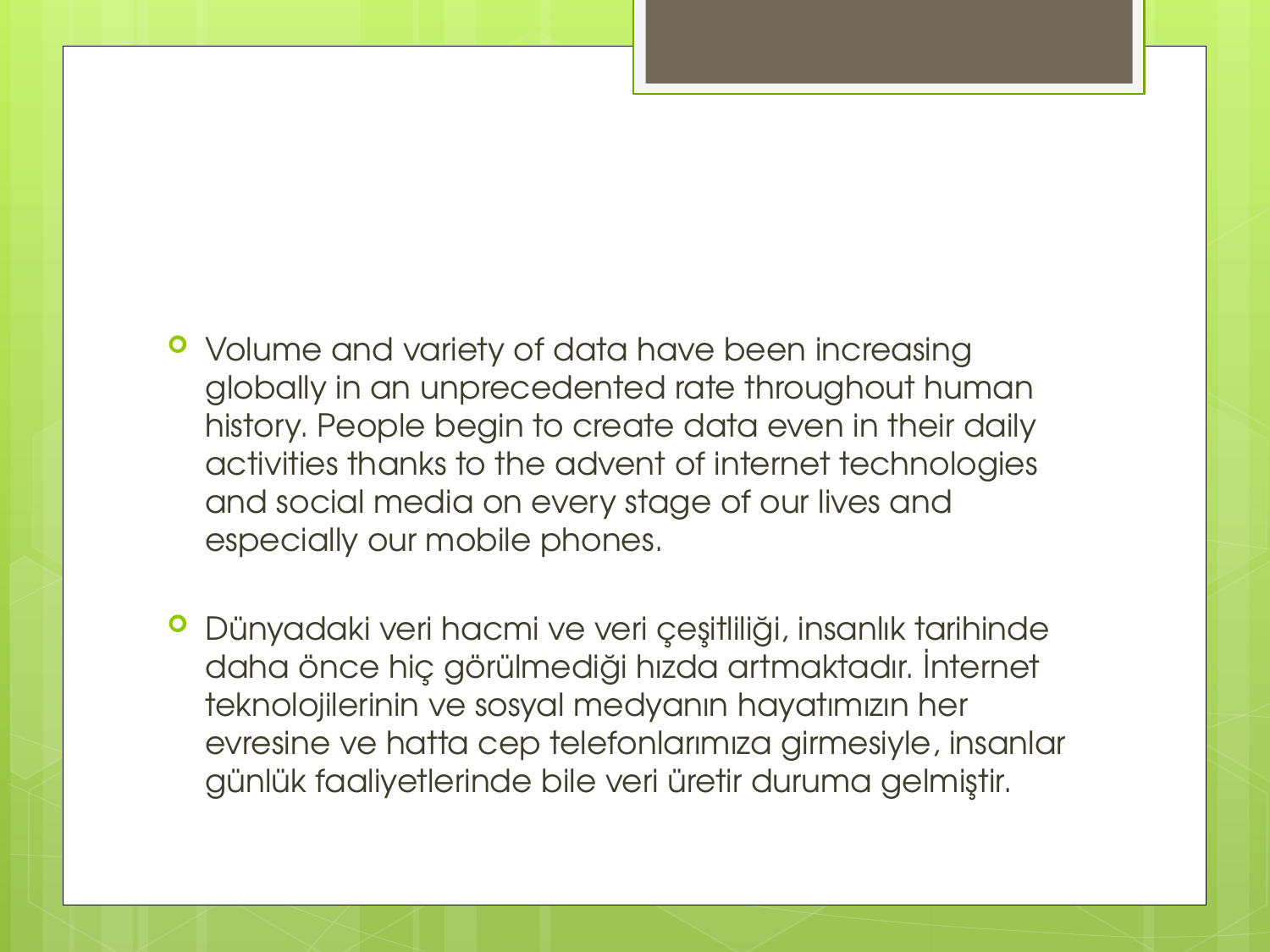

#
Volume and variety of data have been increasing globally in an unprecedented rate throughout human history. People begin to create data even in their daily activities thanks to the advent of internet technologies and social media on every stage of our lives and especially our mobile phones.

Dünyadaki veri hacmi ve veri çeşitliliği, insanlık tarihinde daha önce hiç görülmediği hızda artmaktadır. İnternet teknolojilerinin ve sosyal medyanın hayatımızın her evresine ve hatta cep telefonlarımıza girmesiyle, insanlar günlük faaliyetlerinde bile veri üretir duruma gelmiştir.